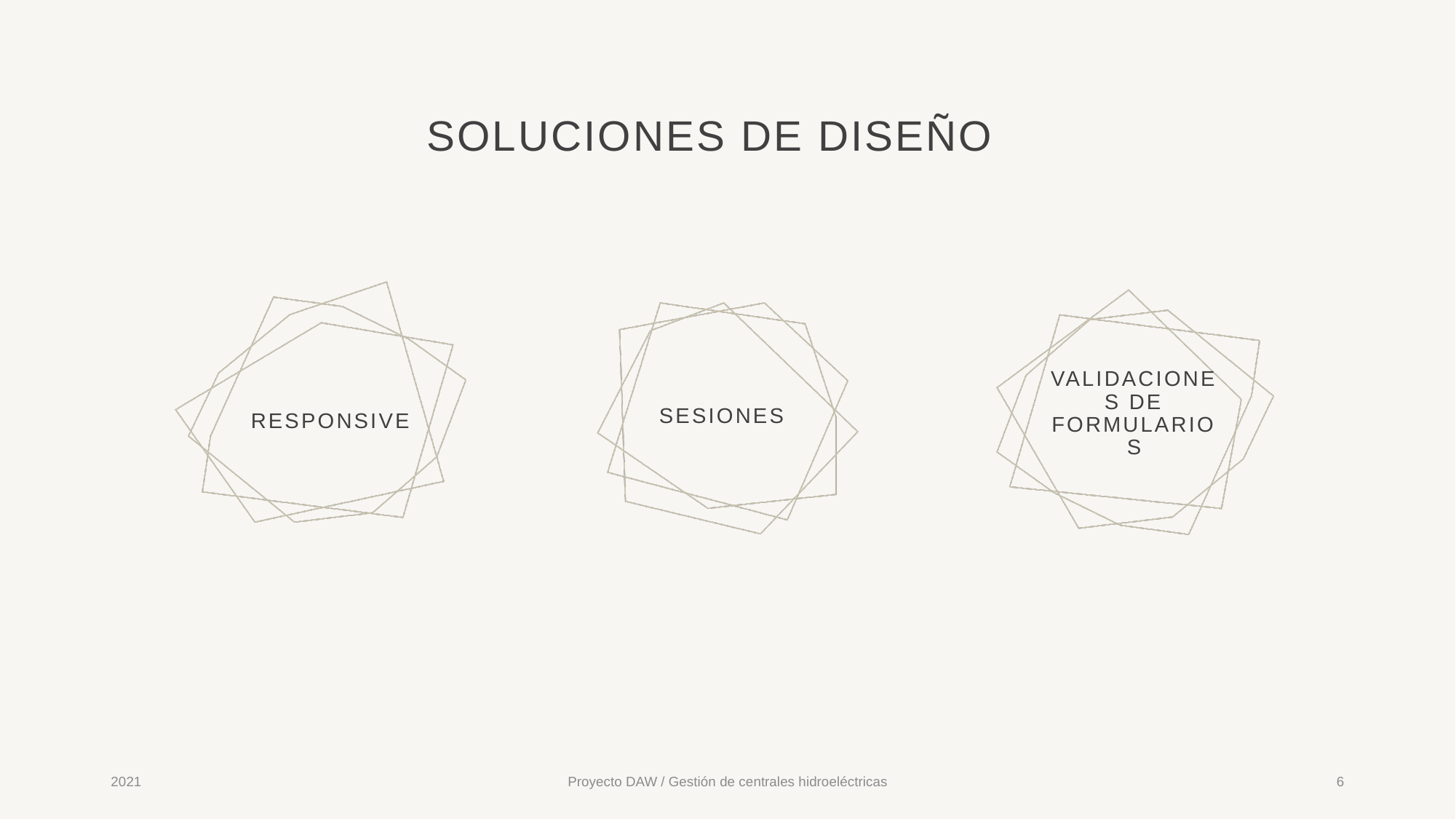

# SOLUCIONES DE DISEÑO
SESIONES
Validaciones de FORMULARIOS
RESPONSIVE
2021
Proyecto DAW / Gestión de centrales hidroeléctricas
6